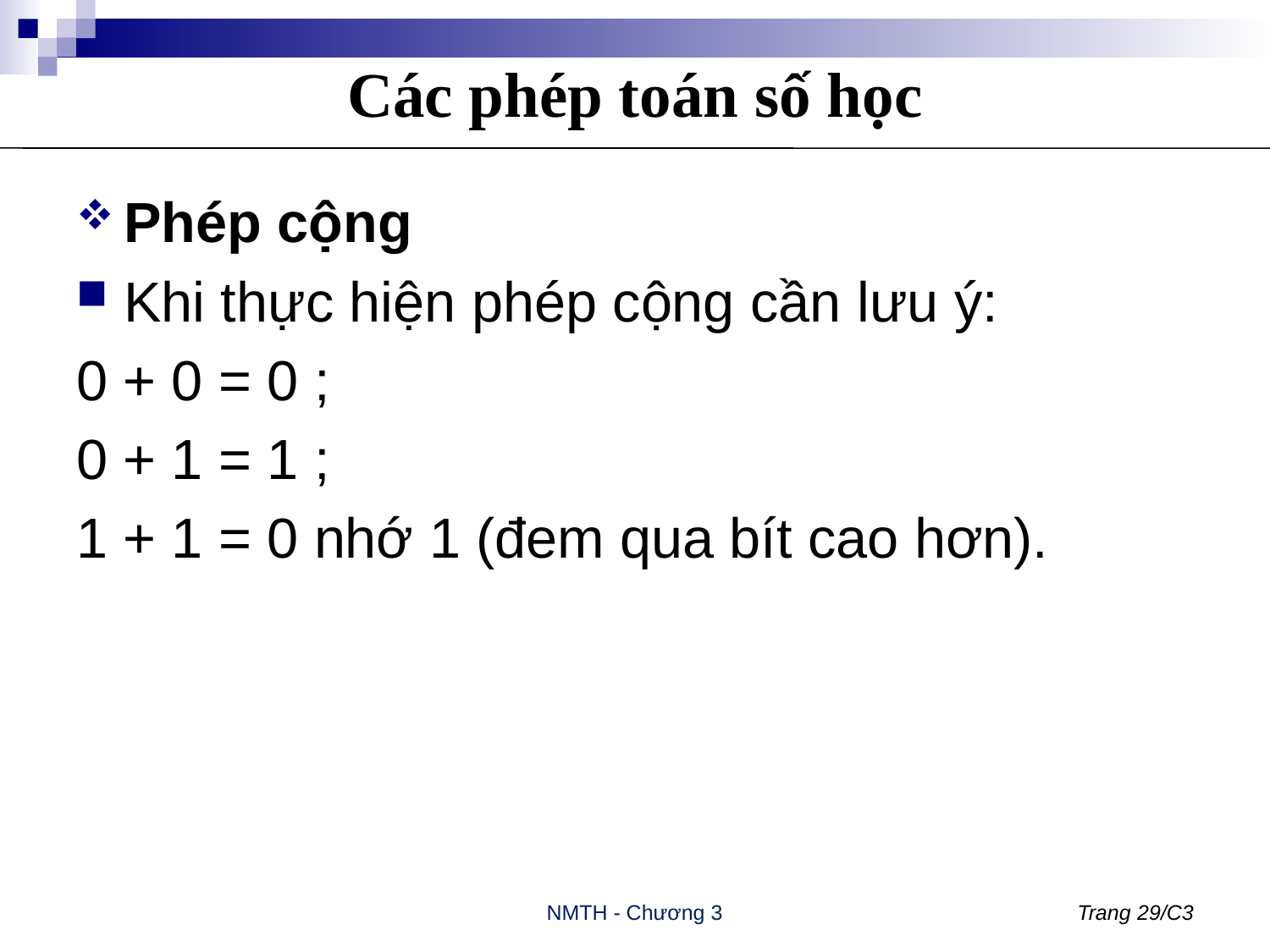

# Các phép toán số học

Phép cộng
Khi thực hiện phép cộng cần lưu ý:
0 + 0 = 0 ;
0 + 1 = 1 ;
1 + 1 = 0 nhớ 1 (đem qua bít cao hơn).
NMTH - Chương 3
Trang 29/C3